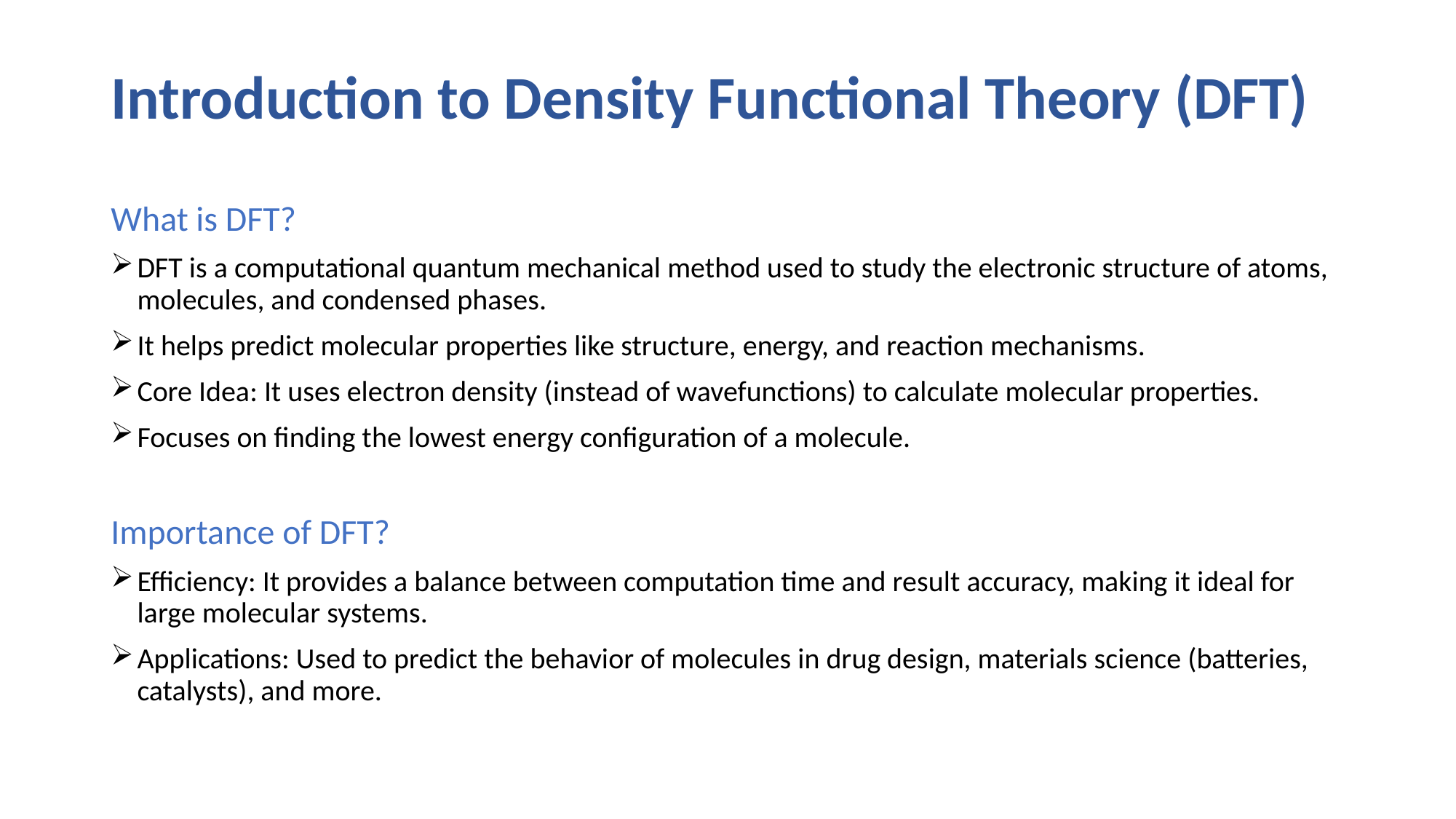

# Introduction to Density Functional Theory (DFT)
What is DFT?
DFT is a computational quantum mechanical method used to study the electronic structure of atoms, molecules, and condensed phases.
It helps predict molecular properties like structure, energy, and reaction mechanisms.
Core Idea: It uses electron density (instead of wavefunctions) to calculate molecular properties.
Focuses on finding the lowest energy configuration of a molecule.

Importance of DFT?
Efficiency: It provides a balance between computation time and result accuracy, making it ideal for large molecular systems.
Applications: Used to predict the behavior of molecules in drug design, materials science (batteries, catalysts), and more.